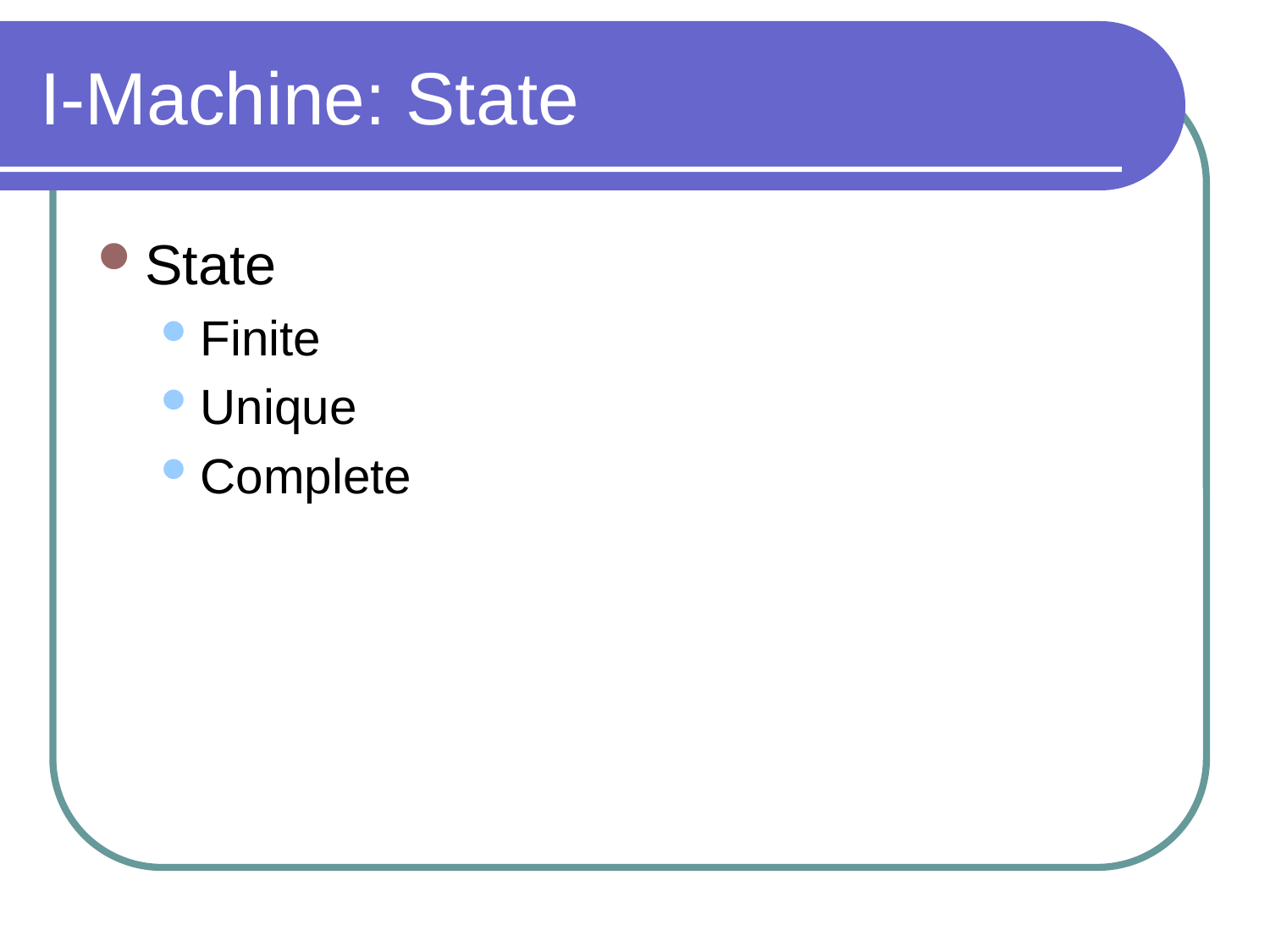

# I-Machine: State
State
Finite
Unique
Complete